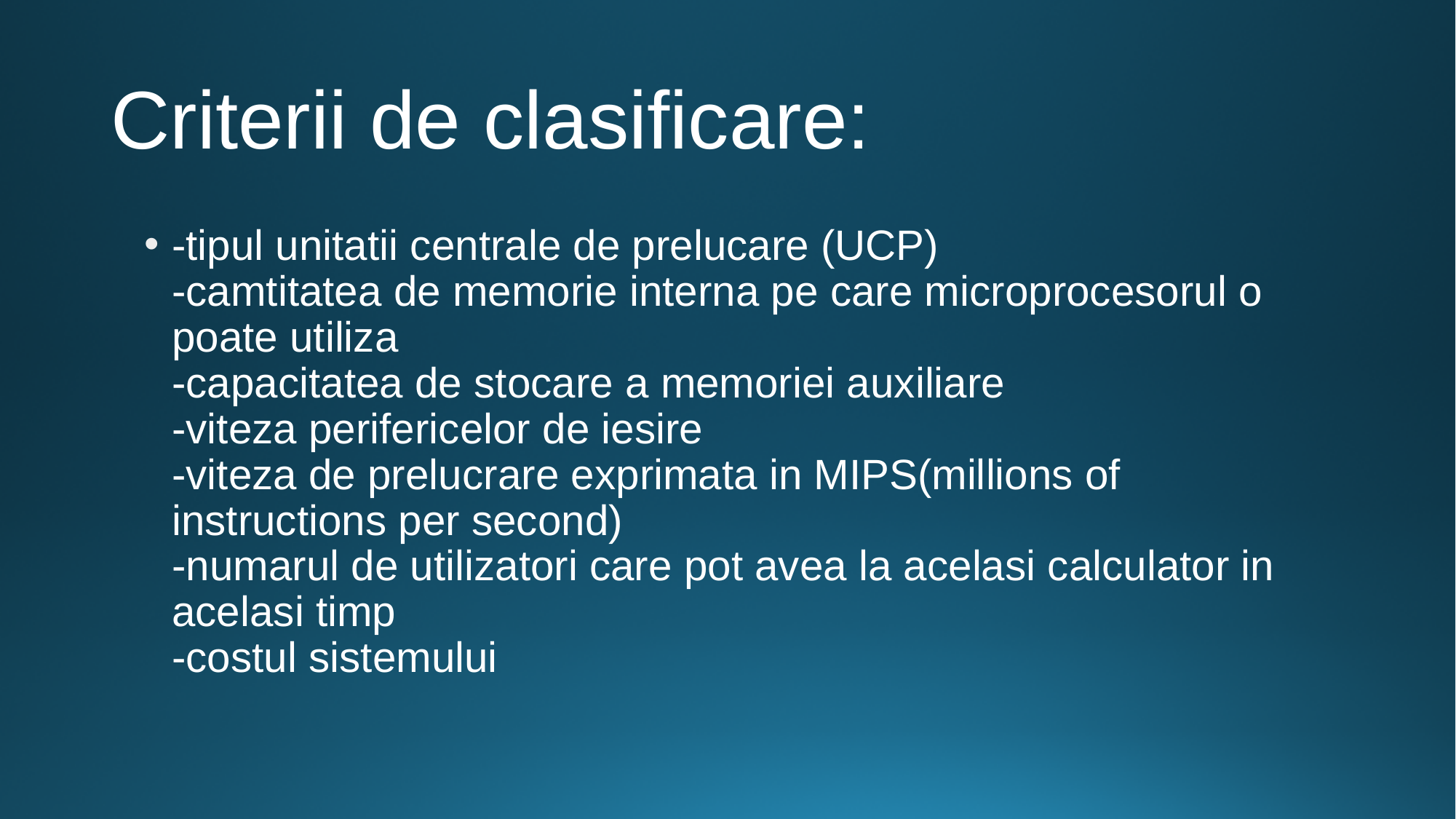

# Criterii de clasificare:
-tipul unitatii centrale de prelucare (UCP)
-camtitatea de memorie interna pe care microprocesorul o poate utiliza
-capacitatea de stocare a memoriei auxiliare
-viteza perifericelor de iesire
-viteza de prelucrare exprimata in MIPS(millions of instructions per second)
-numarul de utilizatori care pot avea la acelasi calculator in acelasi timp
-costul sistemului